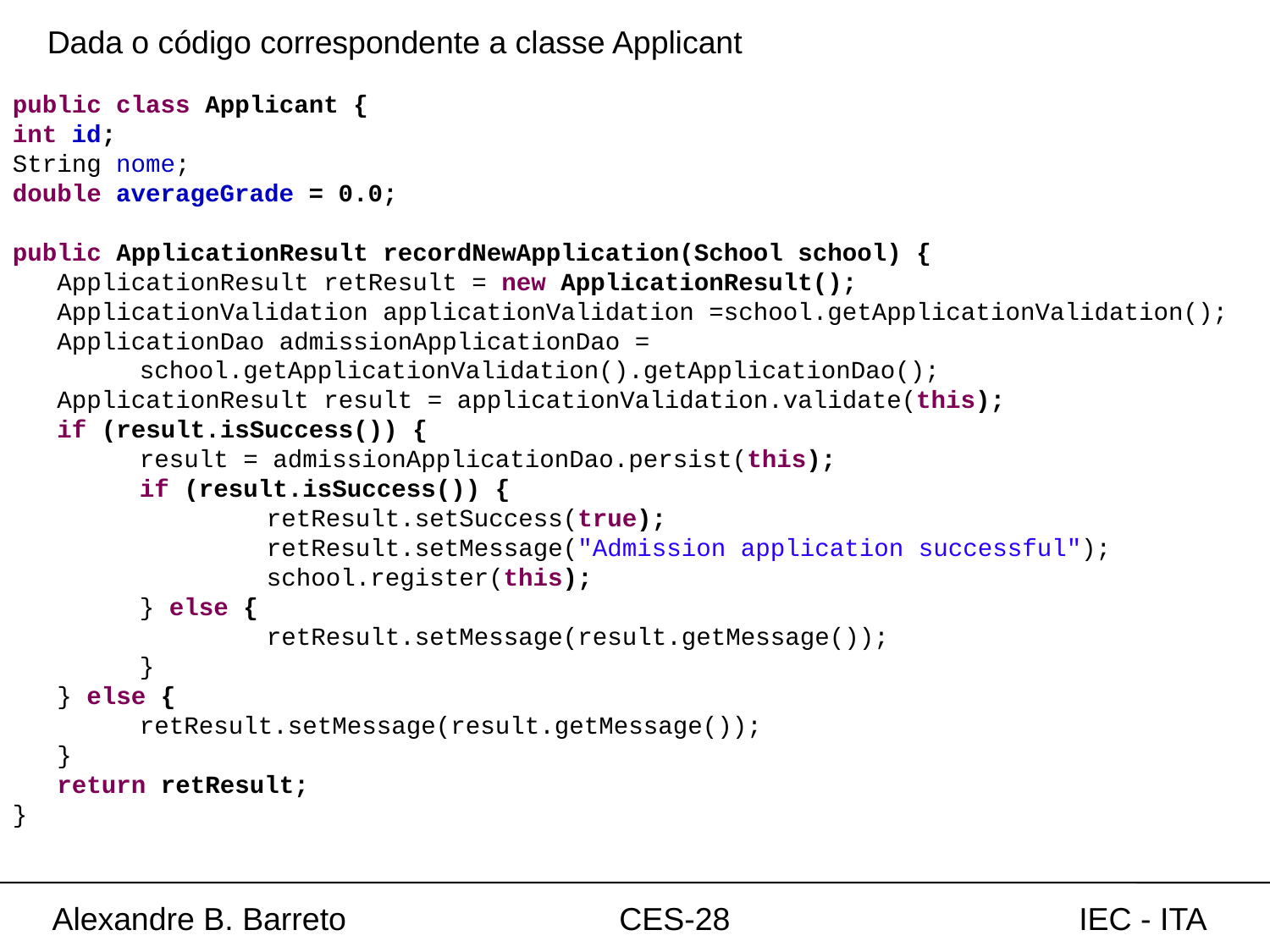

Dada o código correspondente a classe Applicant
public class Applicant {
int id;
String nome;
double averageGrade = 0.0;

public ApplicationResult recordNewApplication(School school) {
   ApplicationResult retResult = new ApplicationResult();
   ApplicationValidation applicationValidation =school.getApplicationValidation();
   ApplicationDao admissionApplicationDao =
	school.getApplicationValidation().getApplicationDao();
   ApplicationResult result = applicationValidation.validate(this);
   if (result.isSuccess()) {
	result = admissionApplicationDao.persist(this);
	if (result.isSuccess()) {
		retResult.setSuccess(true);
		retResult.setMessage("Admission application successful");
		school.register(this);
	} else {
		retResult.setMessage(result.getMessage());
	}
   } else {
	retResult.setMessage(result.getMessage());
   }
   return retResult;
}